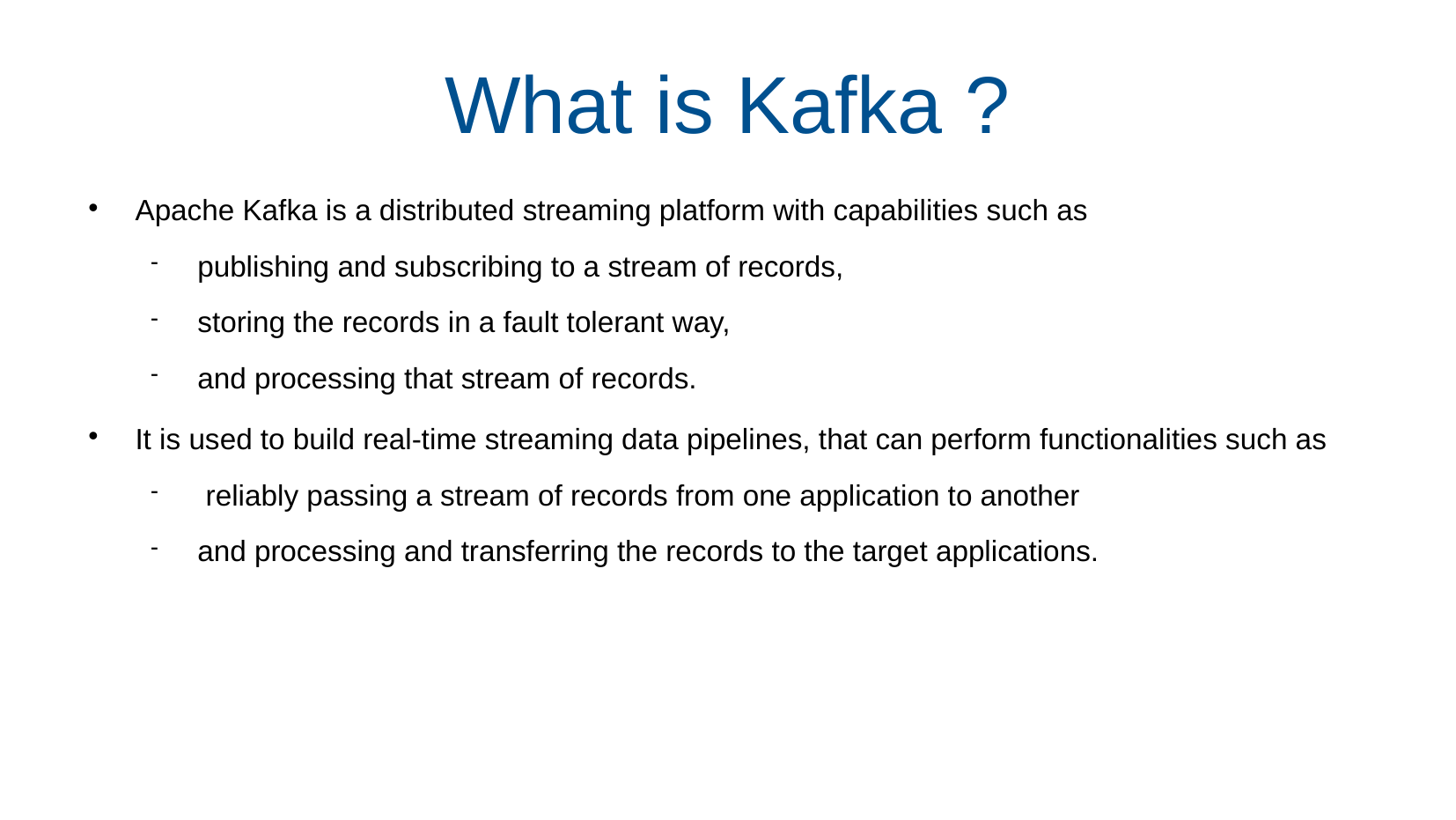

What is Kafka ?
Apache Kafka is a distributed streaming platform with capabilities such as
publishing and subscribing to a stream of records,
storing the records in a fault tolerant way,
and processing that stream of records.
It is used to build real-time streaming data pipelines, that can perform functionalities such as
 reliably passing a stream of records from one application to another
and processing and transferring the records to the target applications.